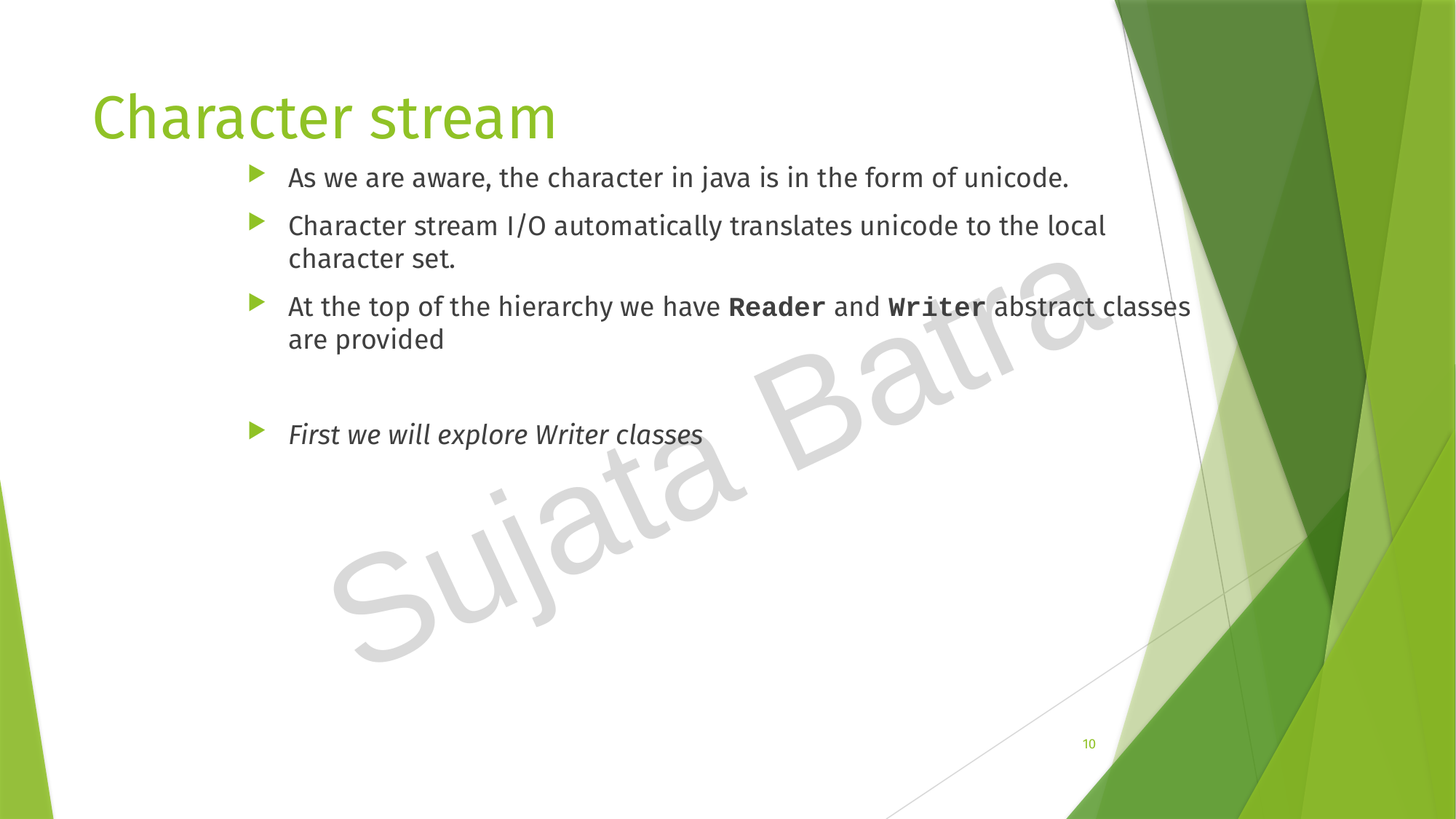

# Character stream
As we are aware, the character in java is in the form of unicode.
Character stream I/O automatically translates unicode to the local character set.
At the top of the hierarchy we have Reader and Writer abstract classes are provided

First we will explore Writer classes

Sujata Batra
10